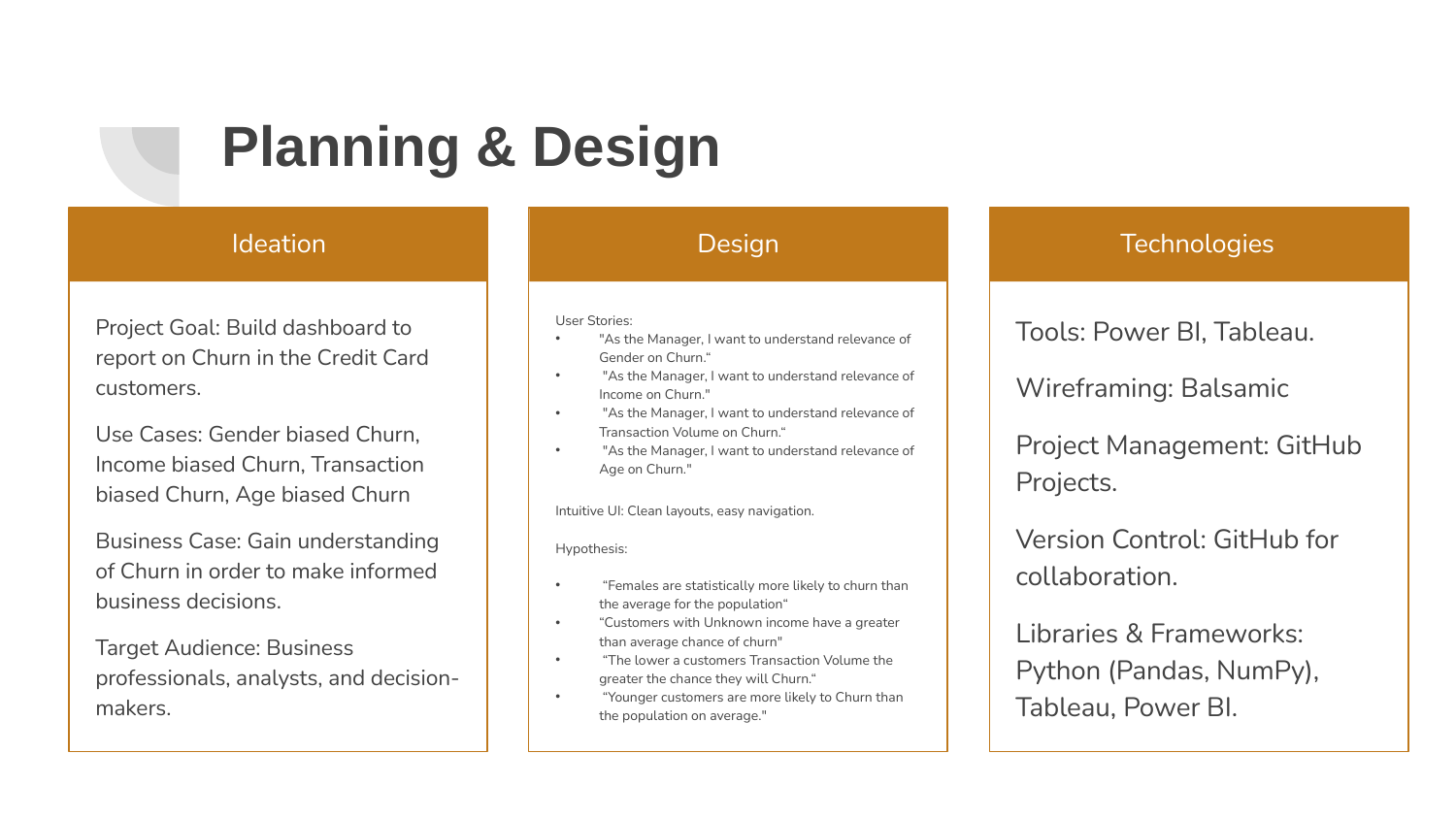

# Planning & Design

Ideation

Design

Technologies
Project Goal: Build dashboard to report on Churn in the Credit Card customers.
Use Cases: Gender biased Churn, Income biased Churn, Transaction biased Churn, Age biased Churn
Business Case: Gain understanding of Churn in order to make informed business decisions.
Target Audience: Business professionals, analysts, and decision-makers.
User Stories:
"As the Manager, I want to understand relevance of Gender on Churn.“
 "As the Manager, I want to understand relevance of Income on Churn."
 "As the Manager, I want to understand relevance of Transaction Volume on Churn.“
 "As the Manager, I want to understand relevance of Age on Churn."
Intuitive UI: Clean layouts, easy navigation.

Hypothesis:

 “Females are statistically more likely to churn than the average for the population“
“Customers with Unknown income have a greater than average chance of churn"
 “The lower a customers Transaction Volume the greater the chance they will Churn.“
 “Younger customers are more likely to Churn than the population on average."
Tools: Power BI, Tableau.
Wireframing: Balsamic
Project Management: GitHub Projects.
Version Control: GitHub for collaboration.
Libraries & Frameworks: Python (Pandas, NumPy), Tableau, Power BI.